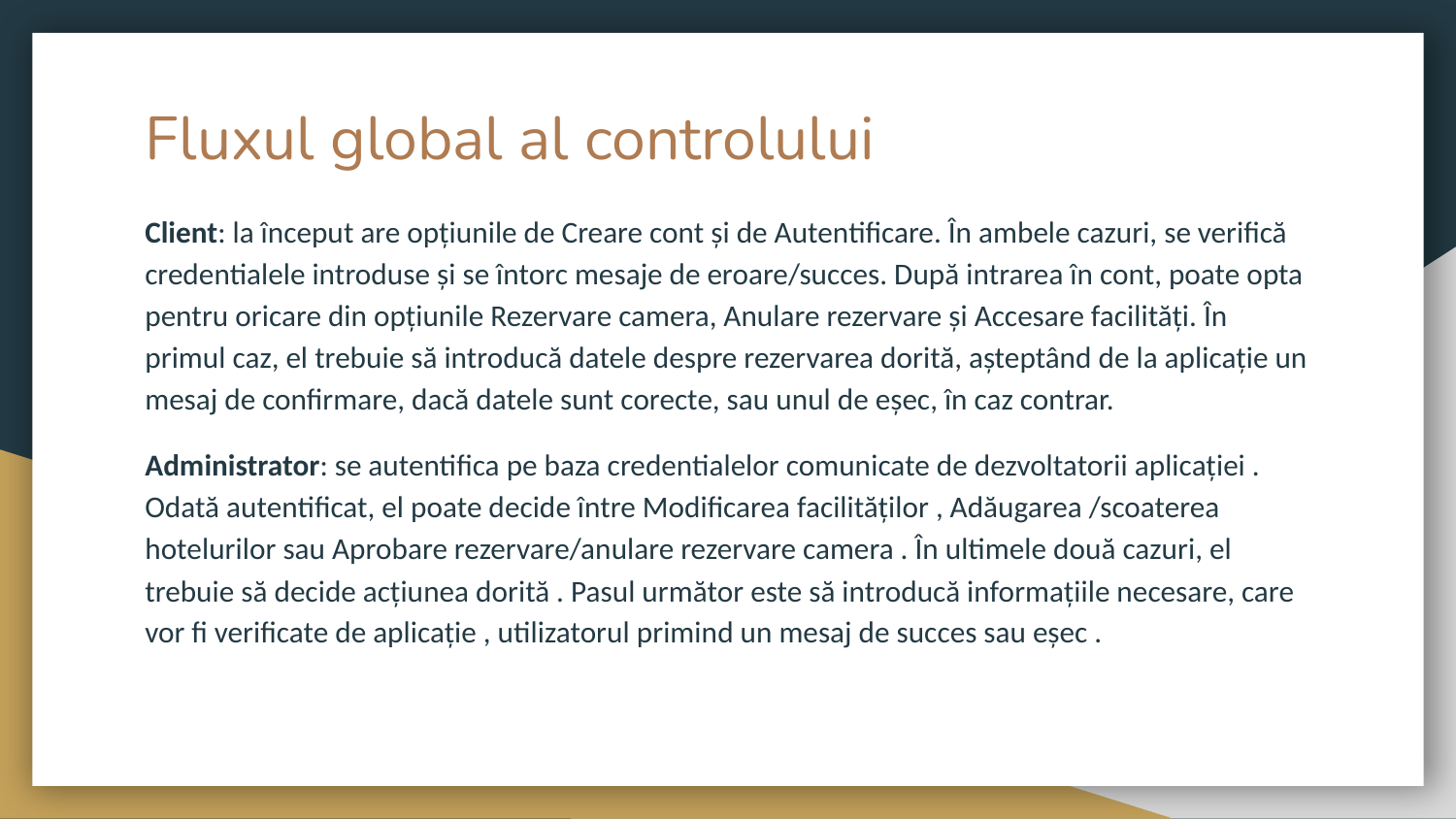

# Fluxul global al controlului
Client: la început are opțiunile de Creare cont și de Autentificare. În ambele cazuri, se verifică credentialele introduse și se întorc mesaje de eroare/succes. După intrarea în cont, poate opta pentru oricare din opțiunile Rezervare camera, Anulare rezervare și Accesare facilități. În primul caz, el trebuie să introducă datele despre rezervarea dorită, așteptând de la aplicație un mesaj de confirmare, dacă datele sunt corecte, sau unul de eșec, în caz contrar.
Administrator: se autentifica pe baza credentialelor comunicate de dezvoltatorii aplicației . Odată autentificat, el poate decide între Modificarea facilităților , Adăugarea /scoaterea hotelurilor sau Aprobare rezervare/anulare rezervare camera . În ultimele două cazuri, el trebuie să decide acțiunea dorită . Pasul următor este să introducă informațiile necesare, care vor fi verificate de aplicație , utilizatorul primind un mesaj de succes sau eșec .